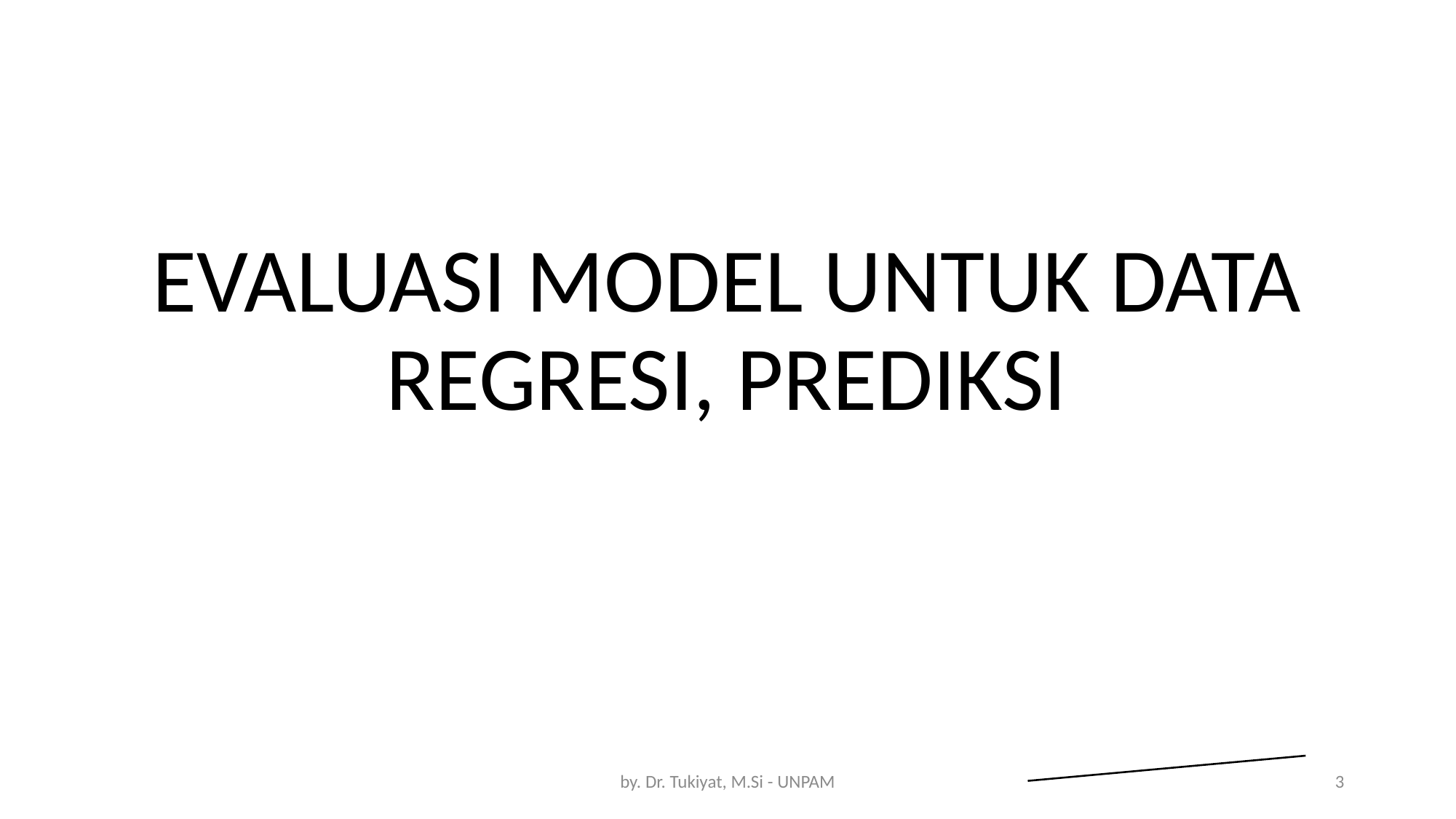

# EVALUASI MODEL UNTUK DATA REGRESI, PREDIKSI

by. Dr. Tukiyat, M.Si - UNPAM
3